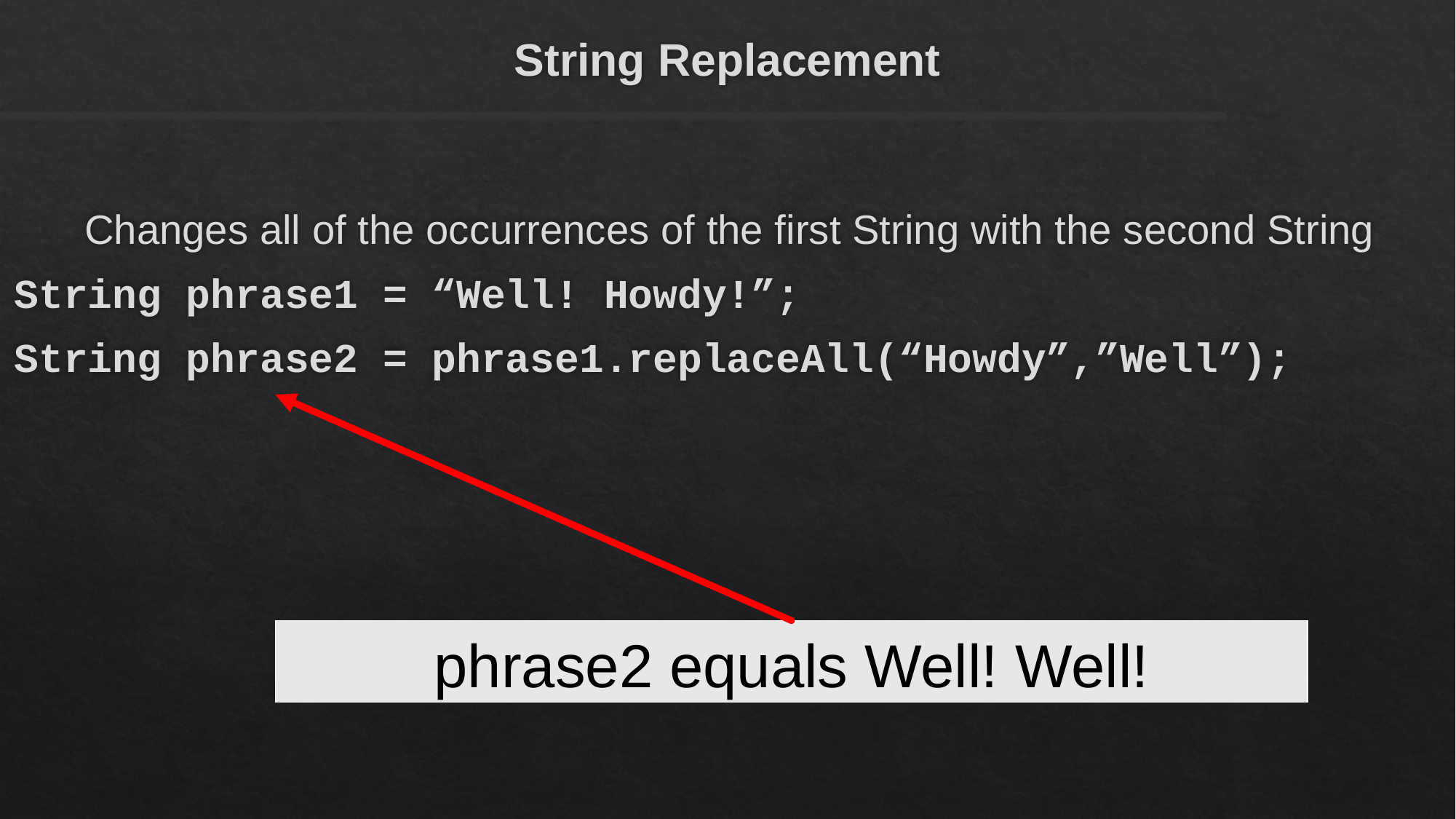

# String Replacement
Changes all of the occurrences of the first String with the second String
String phrase1 = “Well! Howdy!”;
String phrase2 = phrase1.replaceAll(“Howdy”,”Well”);
| phrase2 equals Well! Well! |
| --- |